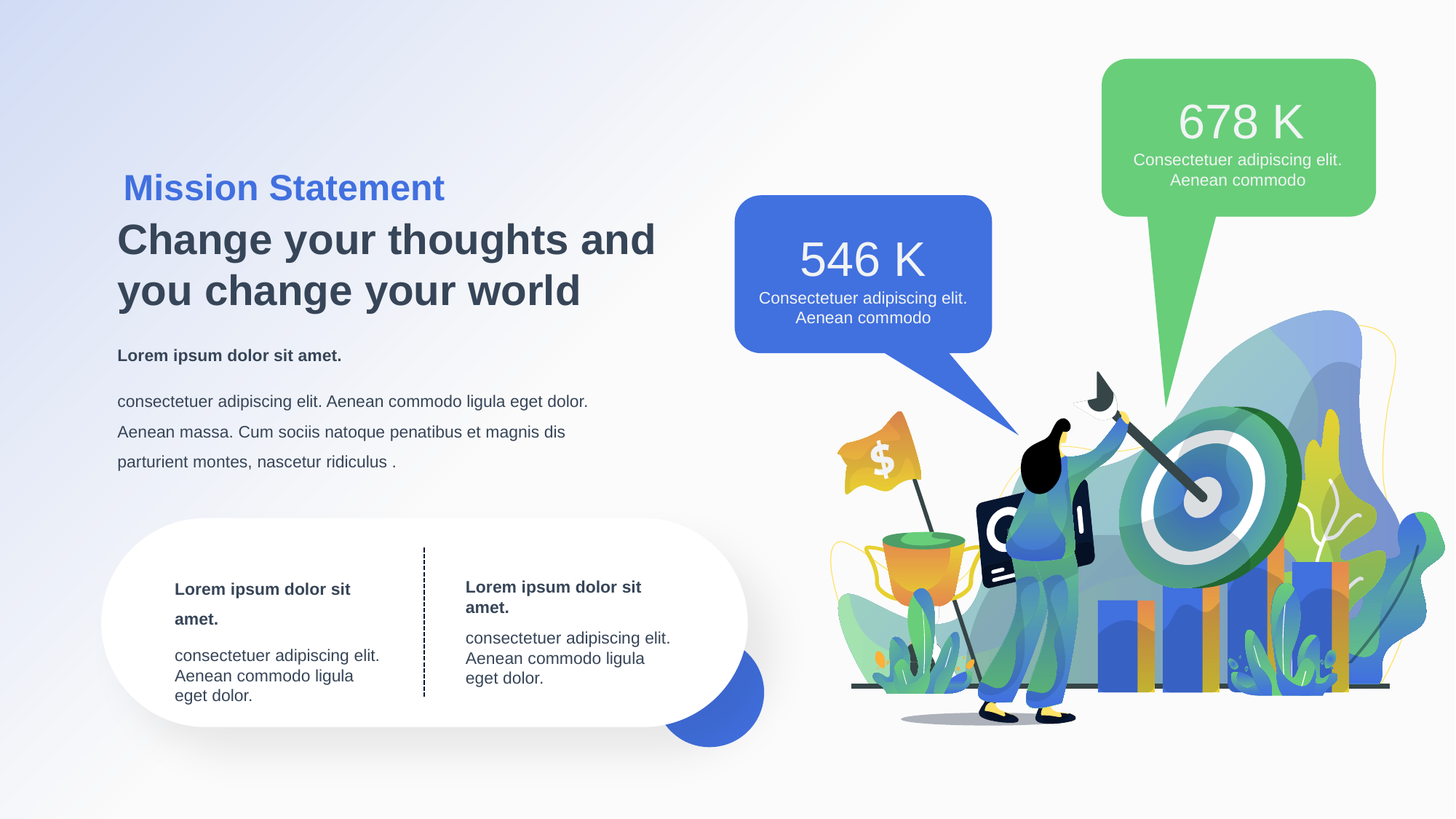

678 K
Mission Statement
Consectetuer adipiscing elit. Aenean commodo

Change your thoughts and you change your world
546 K
Consectetuer adipiscing elit. Aenean commodo

Lorem ipsum dolor sit amet.

consectetuer adipiscing elit. Aenean commodo ligula eget dolor. Aenean massa. Cum sociis natoque penatibus et magnis dis parturient montes, nascetur ridiculus .

Lorem ipsum dolor sit amet.

consectetuer adipiscing elit. Aenean commodo ligula eget dolor.
Lorem ipsum dolor sit amet.

consectetuer adipiscing elit. Aenean commodo ligula eget dolor.